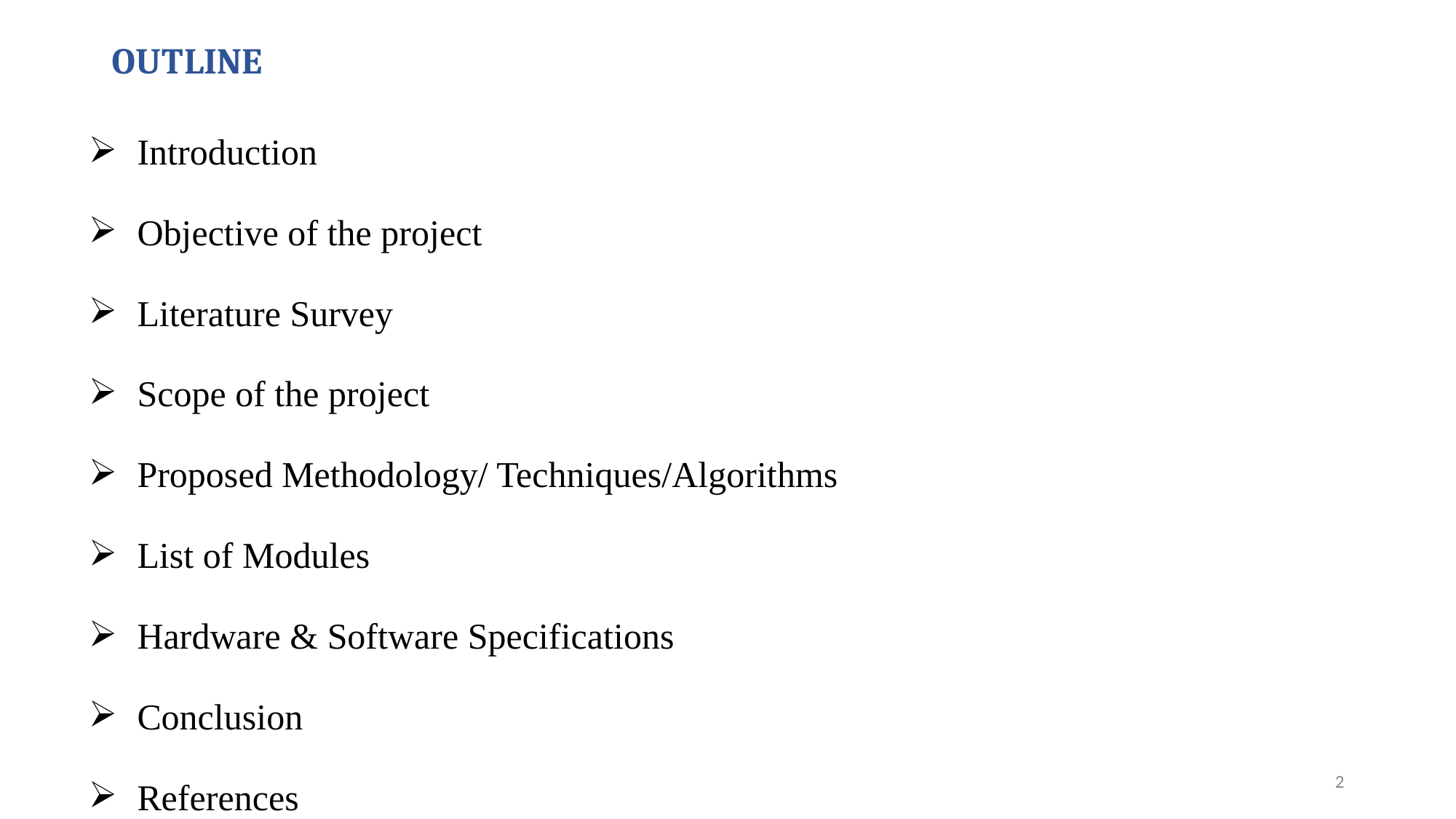

# OUTLINE
Introduction
Objective of the project
Literature Survey
Scope of the project
Proposed Methodology/ Techniques/Algorithms
List of Modules
Hardware & Software Specifications
Conclusion
References
2